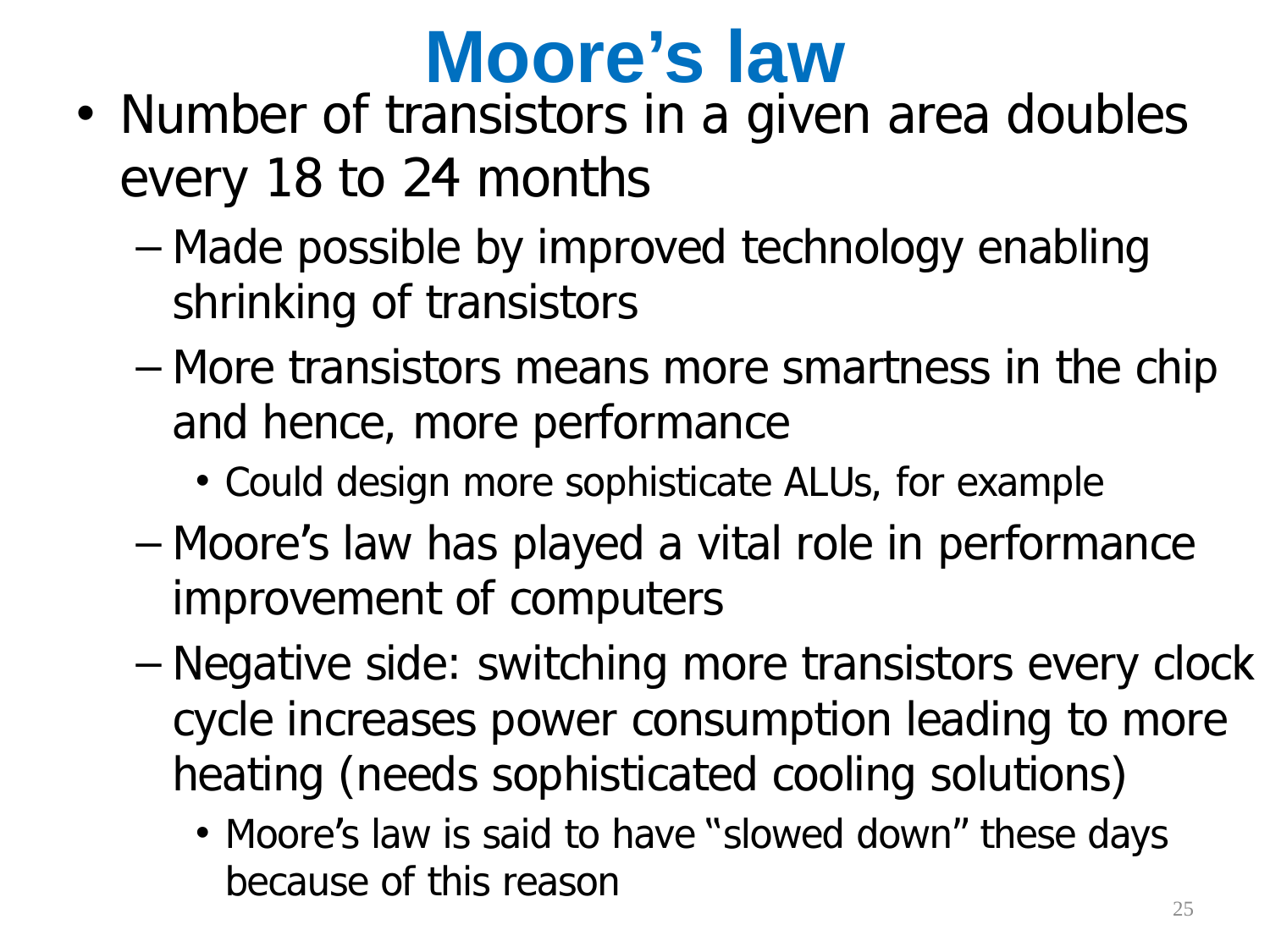

# Moore’s law
Number of transistors in a given area doubles every 18 to 24 months
Made possible by improved technology enabling shrinking of transistors
More transistors means more smartness in the chip and hence, more performance
Could design more sophisticate ALUs, for example
Moore’s law has played a vital role in performance improvement of computers
Negative side: switching more transistors every clock cycle increases power consumption leading to more heating (needs sophisticated cooling solutions)
Moore’s law is said to have “slowed down” these days because of this reason
25